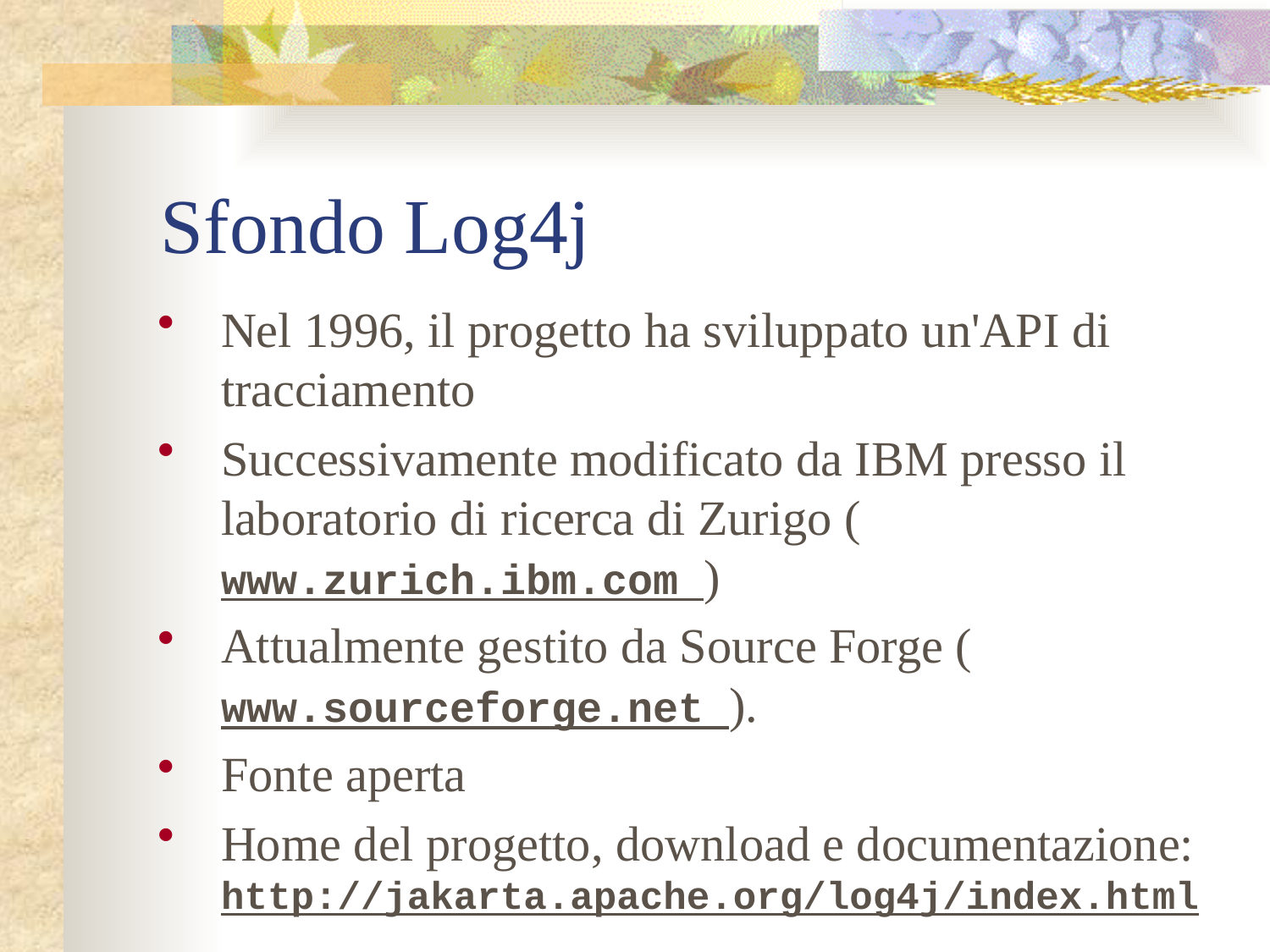

# Sfondo Log4j
Nel 1996, il progetto ha sviluppato un'API di tracciamento
Successivamente modificato da IBM presso il laboratorio di ricerca di Zurigo ( www.zurich.ibm.com )
Attualmente gestito da Source Forge ( www.sourceforge.net ).
Fonte aperta
Home del progetto, download e documentazione: http://jakarta.apache.org/log4j/index.html